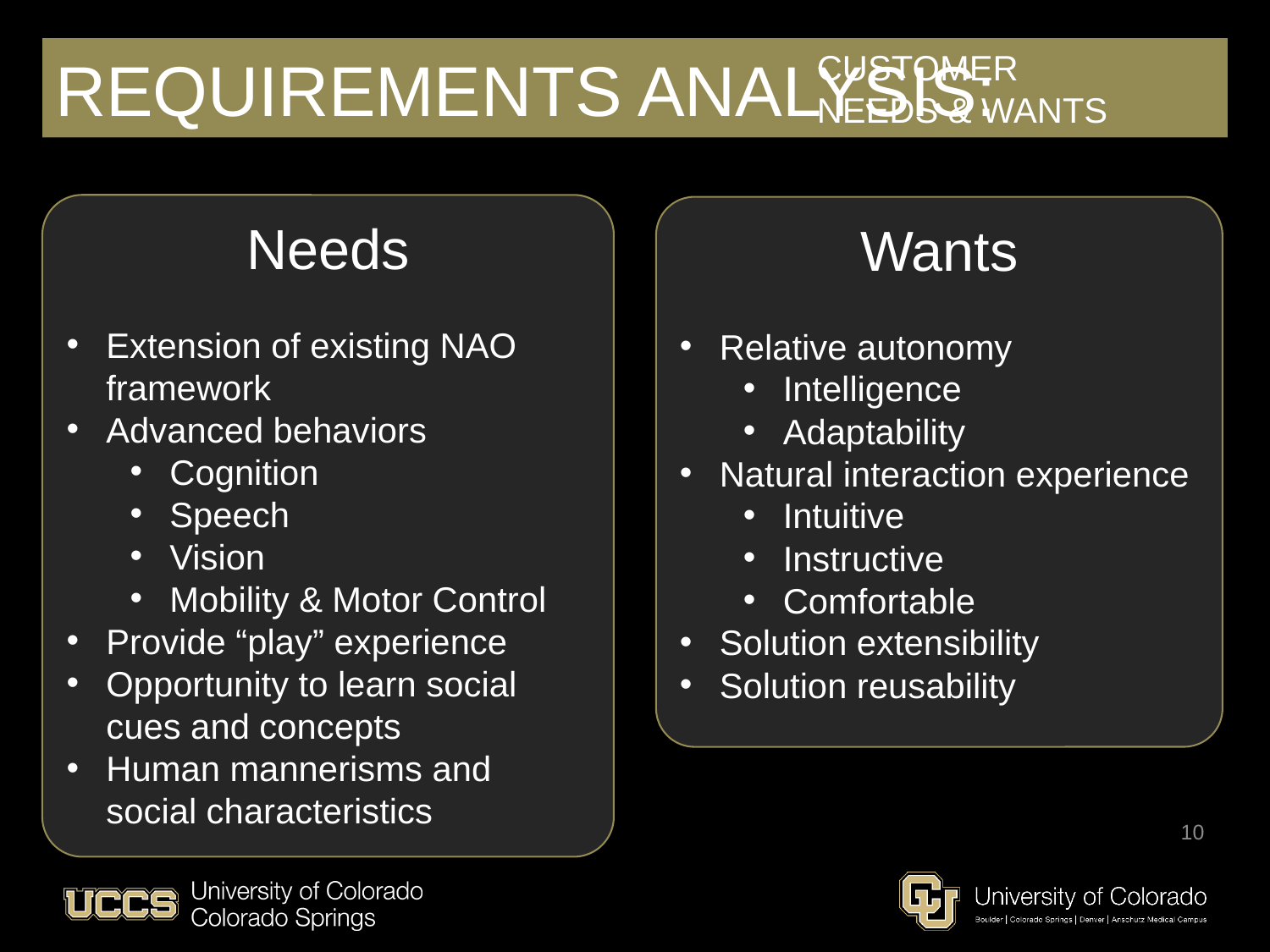

# REQUIREMENTS ANALYSIS:
CUSTOMER
NEEDS & WANTS
Needs

Extension of existing NAO framework
Advanced behaviors
Cognition
Speech
Vision
Mobility & Motor Control
Provide “play” experience
Opportunity to learn social cues and concepts
Human mannerisms and social characteristics

Wants

Relative autonomy
Intelligence
Adaptability
Natural interaction experience
Intuitive
Instructive
Comfortable
Solution extensibility
Solution reusability

10